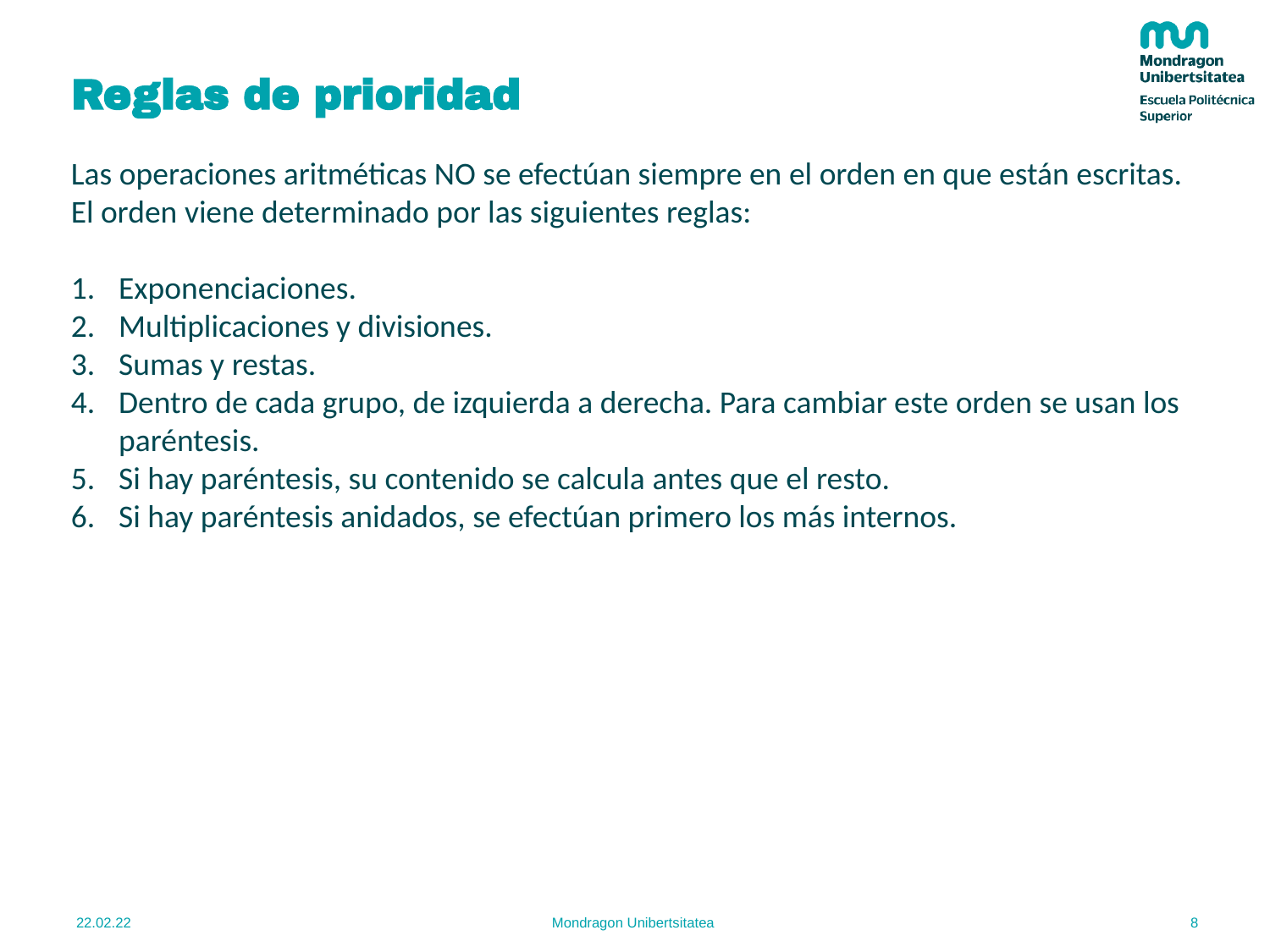

# Reglas de prioridad
Las operaciones aritméticas NO se efectúan siempre en el orden en que están escritas. El orden viene determinado por las siguientes reglas:

Exponenciaciones.
Multiplicaciones y divisiones.
Sumas y restas.
Dentro de cada grupo, de izquierda a derecha. Para cambiar este orden se usan los paréntesis.
Si hay paréntesis, su contenido se calcula antes que el resto.
Si hay paréntesis anidados, se efectúan primero los más internos.

8
22.02.22
Mondragon Unibertsitatea